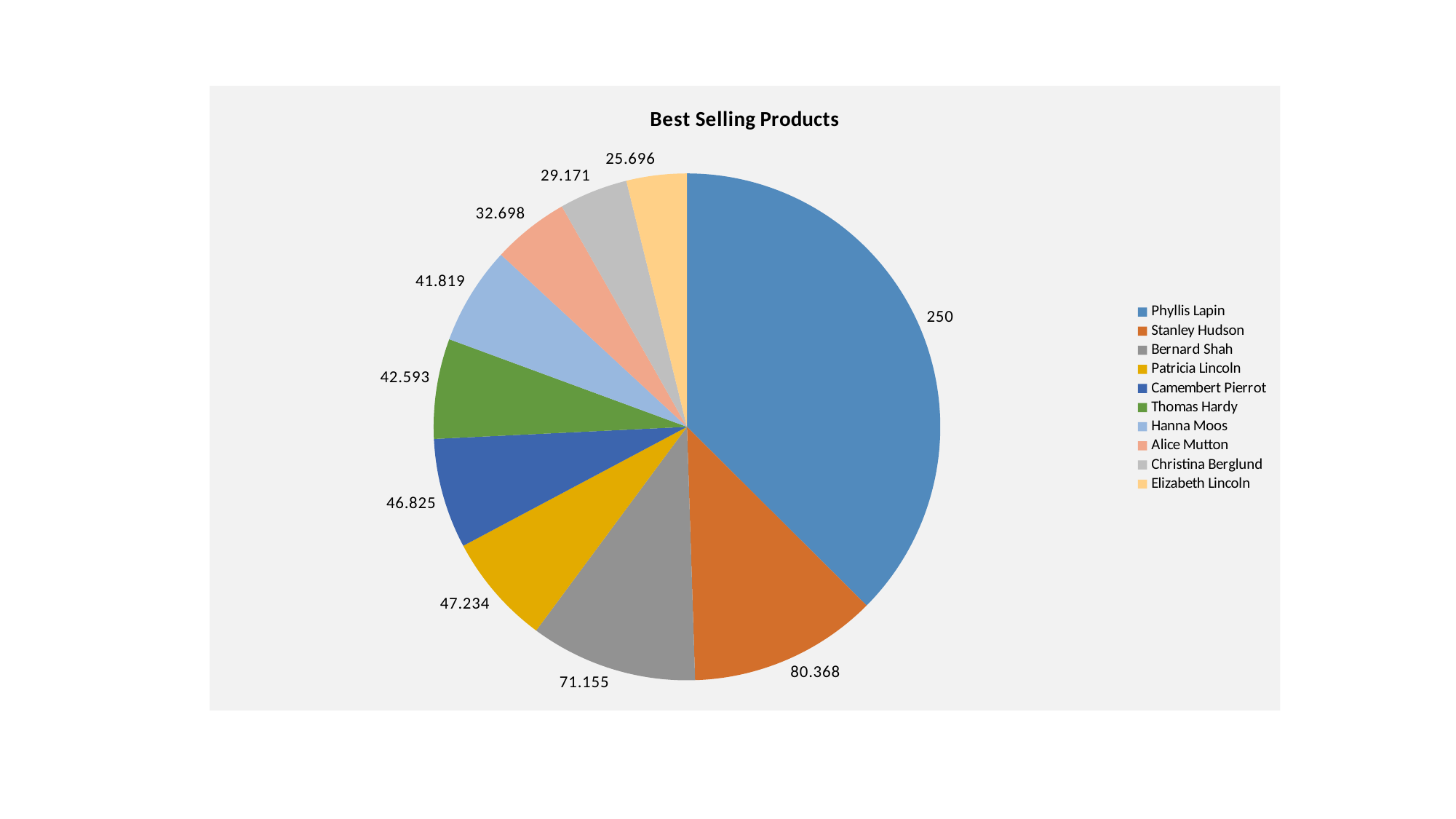

### Chart: Best Selling Products

| Category |  |
|---|---|
| Phyllis Lapin | 250.0 |
| Stanley Hudson | 80.368 |
| Bernard Shah | 71.155 |
| Patricia Lincoln | 47.234 |
| Camembert Pierrot | 46.825 |
| Thomas Hardy | 42.593 |
| Hanna Moos | 41.819 |
| Alice Mutton | 32.698 |
| Christina Berglund | 29.171 |
| Elizabeth Lincoln | 25.696 |